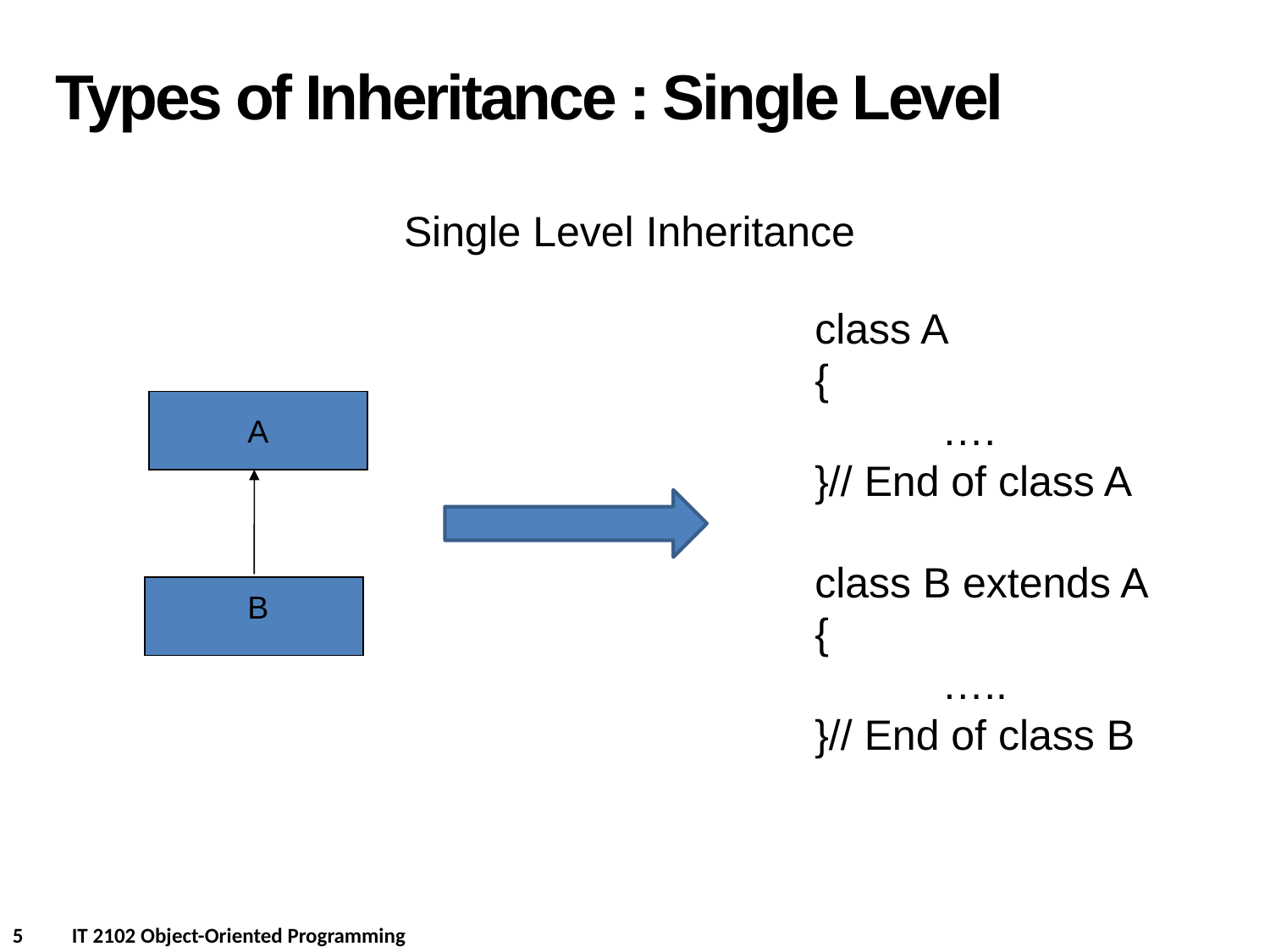

Types of Inheritance : Single Level
Single Level Inheritance
class A
{
	….
}// End of class A

class B extends A
{
	…..
}// End of class B
A

B